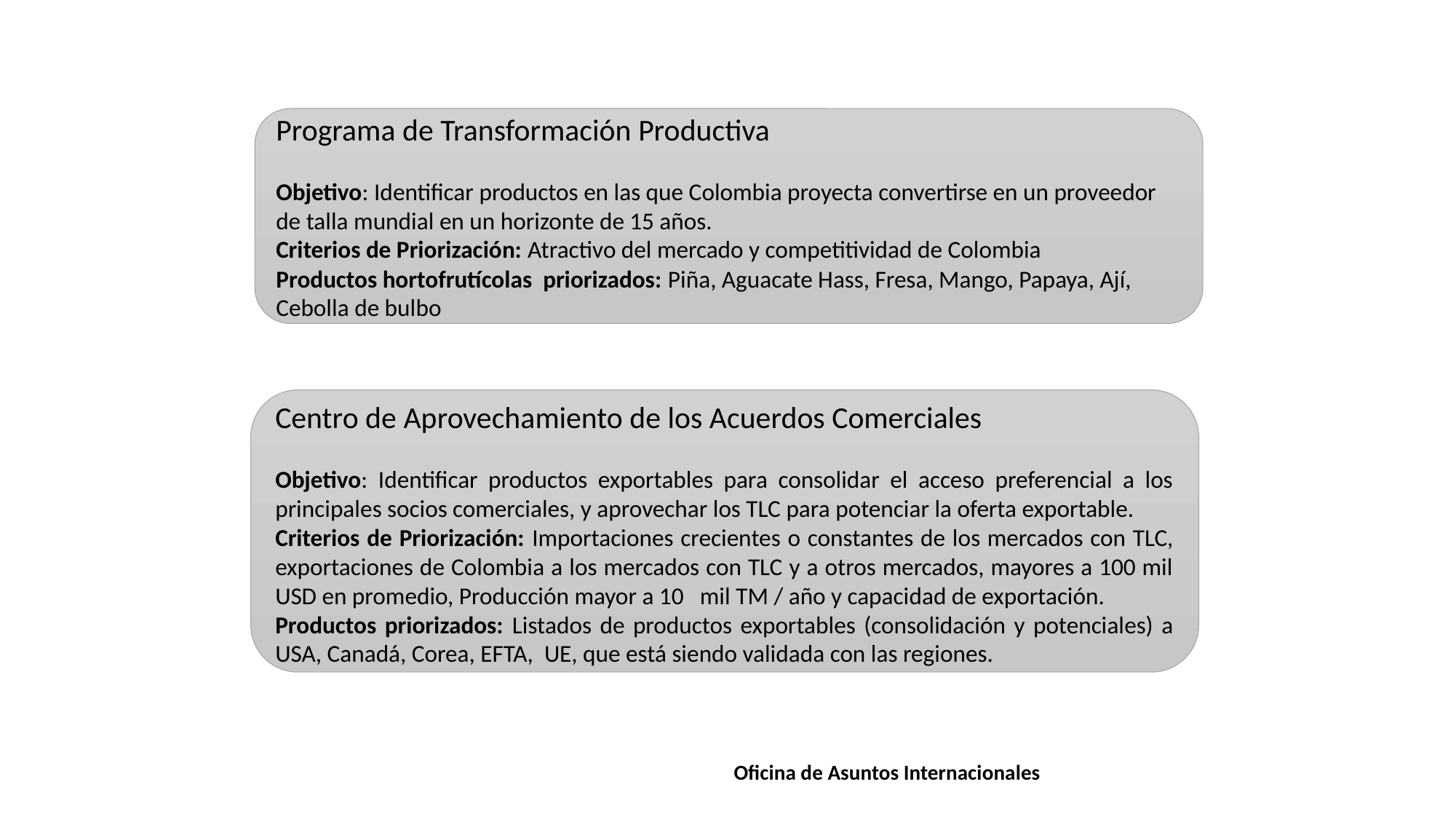

Programa de Transformación Productiva

Objetivo: Identificar productos en las que Colombia proyecta convertirse en un proveedor de talla mundial en un horizonte de 15 años.
Criterios de Priorización: Atractivo del mercado y competitividad de Colombia
Productos hortofrutícolas  priorizados: Piña, Aguacate Hass, Fresa, Mango, Papaya, Ají, Cebolla de bulbo

Centro de Aprovechamiento de los Acuerdos Comerciales

Objetivo: Identificar productos exportables para consolidar el acceso preferencial a los principales socios comerciales, y aprovechar los TLC para potenciar la oferta exportable.
Criterios de Priorización: Importaciones crecientes o constantes de los mercados con TLC, exportaciones de Colombia a los mercados con TLC y a otros mercados, mayores a 100 mil USD en promedio, Producción mayor a 10   mil TM / año y capacidad de exportación.
Productos priorizados: Listados de productos exportables (consolidación y potenciales) a USA, Canadá, Corea, EFTA,  UE, que está siendo validada con las regiones.

1
Oficina de Asuntos Internacionales